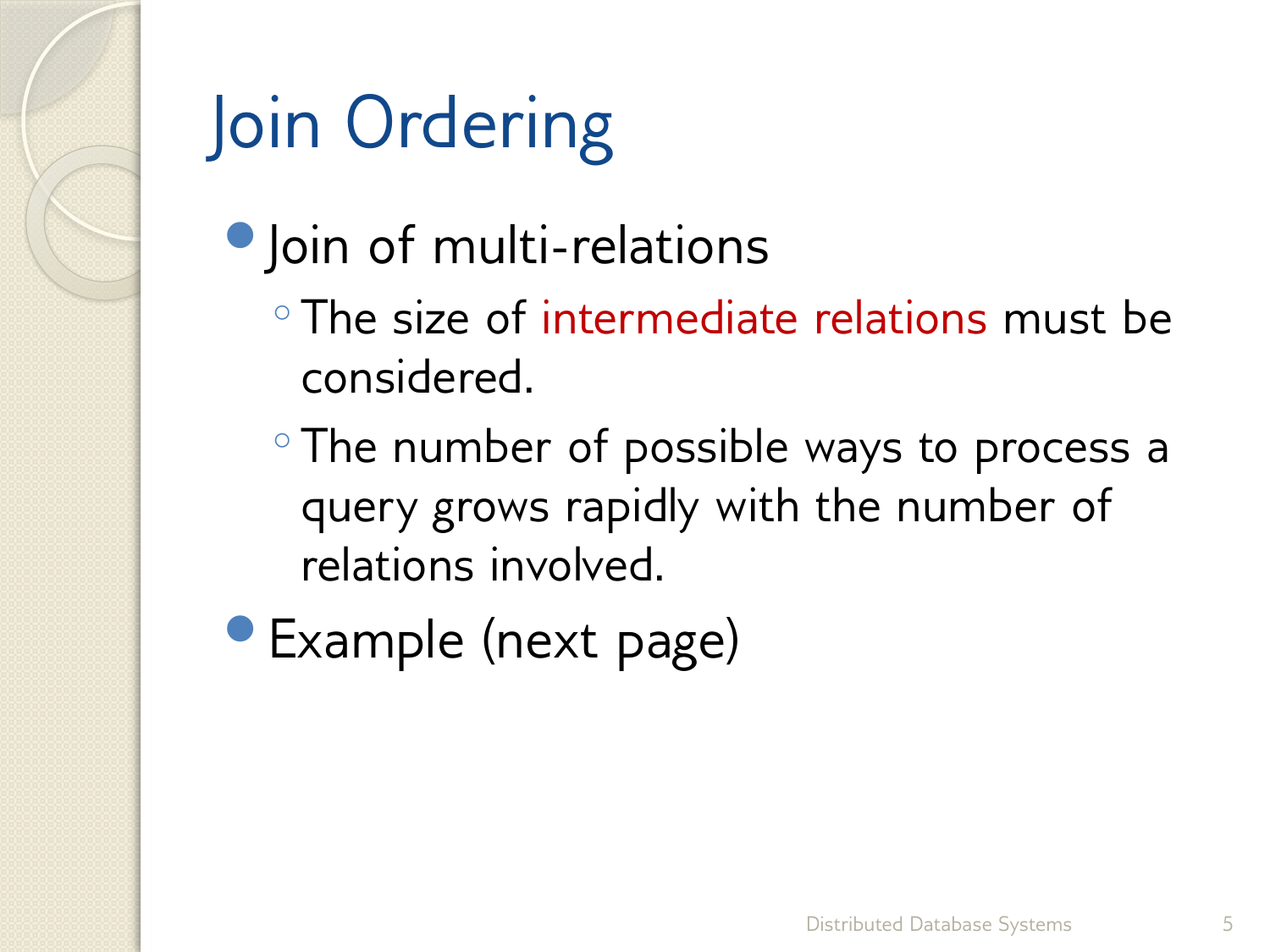

# Join Ordering
Join of multi-relations
The size of intermediate relations must be considered.
The number of possible ways to process a query grows rapidly with the number of relations involved.
Example (next page)
Distributed Database Systems
5